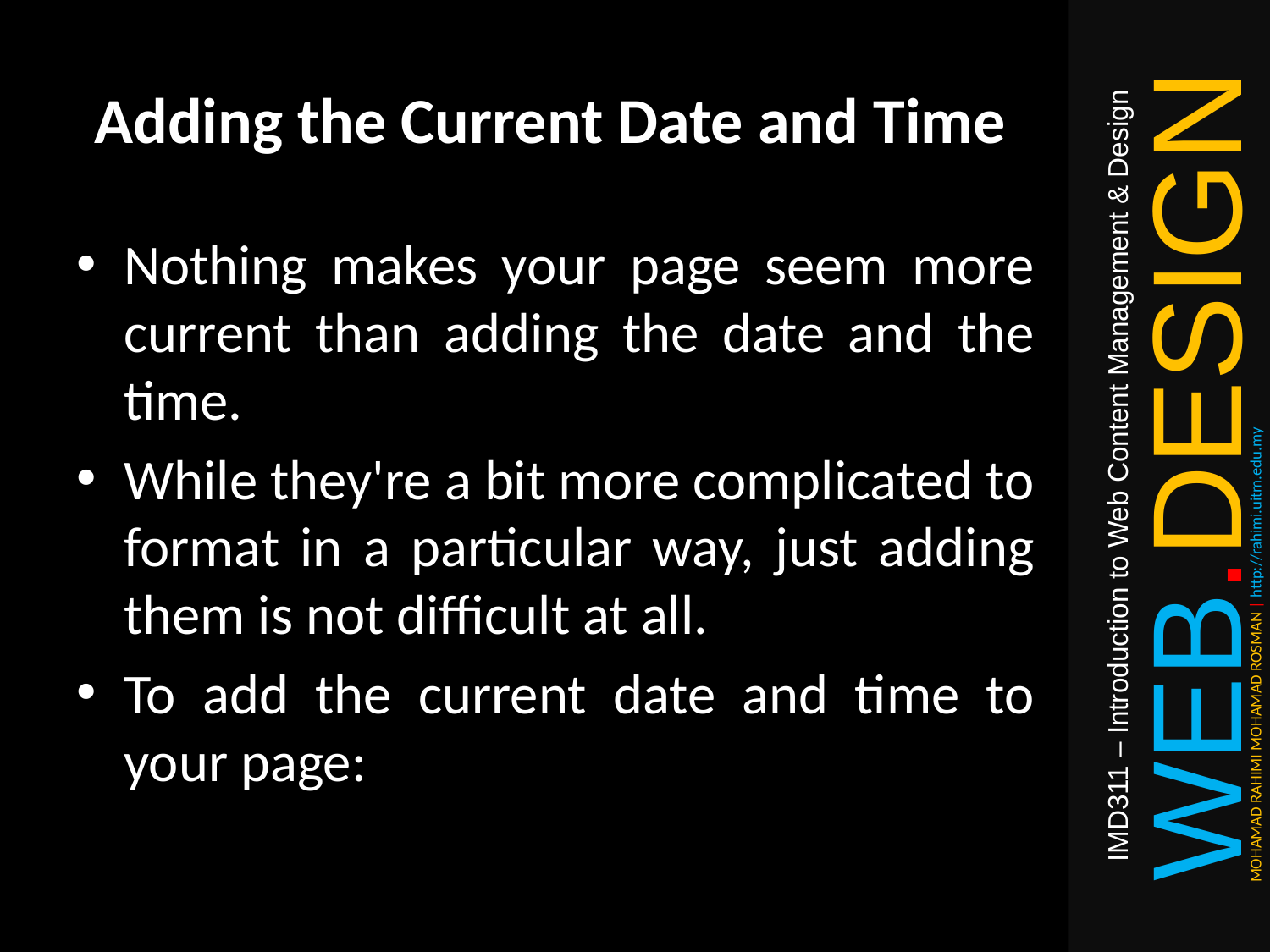

# Adding the Current Date and Time
Nothing makes your page seem more current than adding the date and the time.
While they're a bit more complicated to format in a particular way, just adding them is not difficult at all.
To add the current date and time to your page: